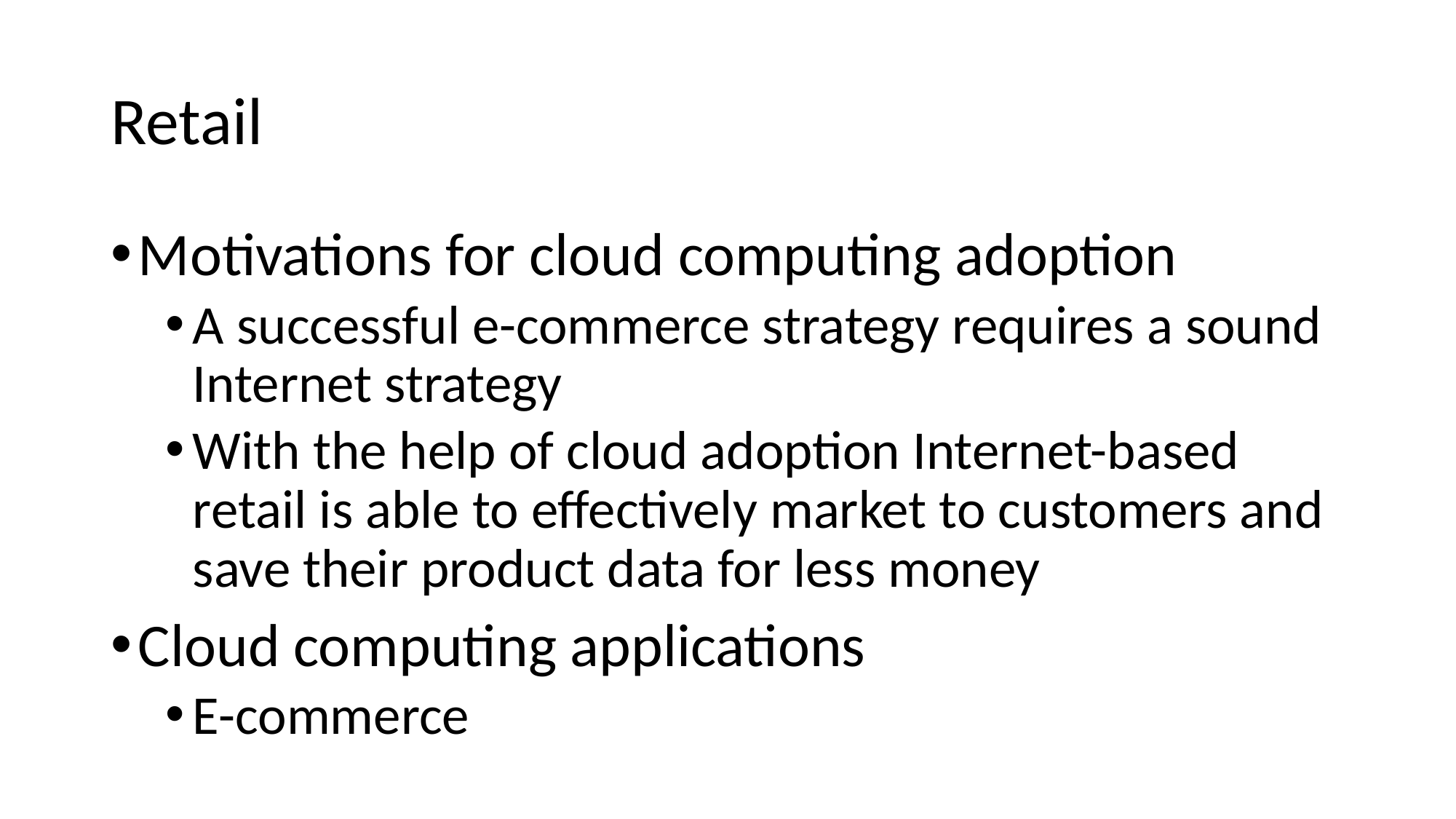

# Retail
Motivations for cloud computing adoption
A successful e-commerce strategy requires a sound Internet strategy
With the help of cloud adoption Internet-based retail is able to effectively market to customers and save their product data for less money
Cloud computing applications
E-commerce